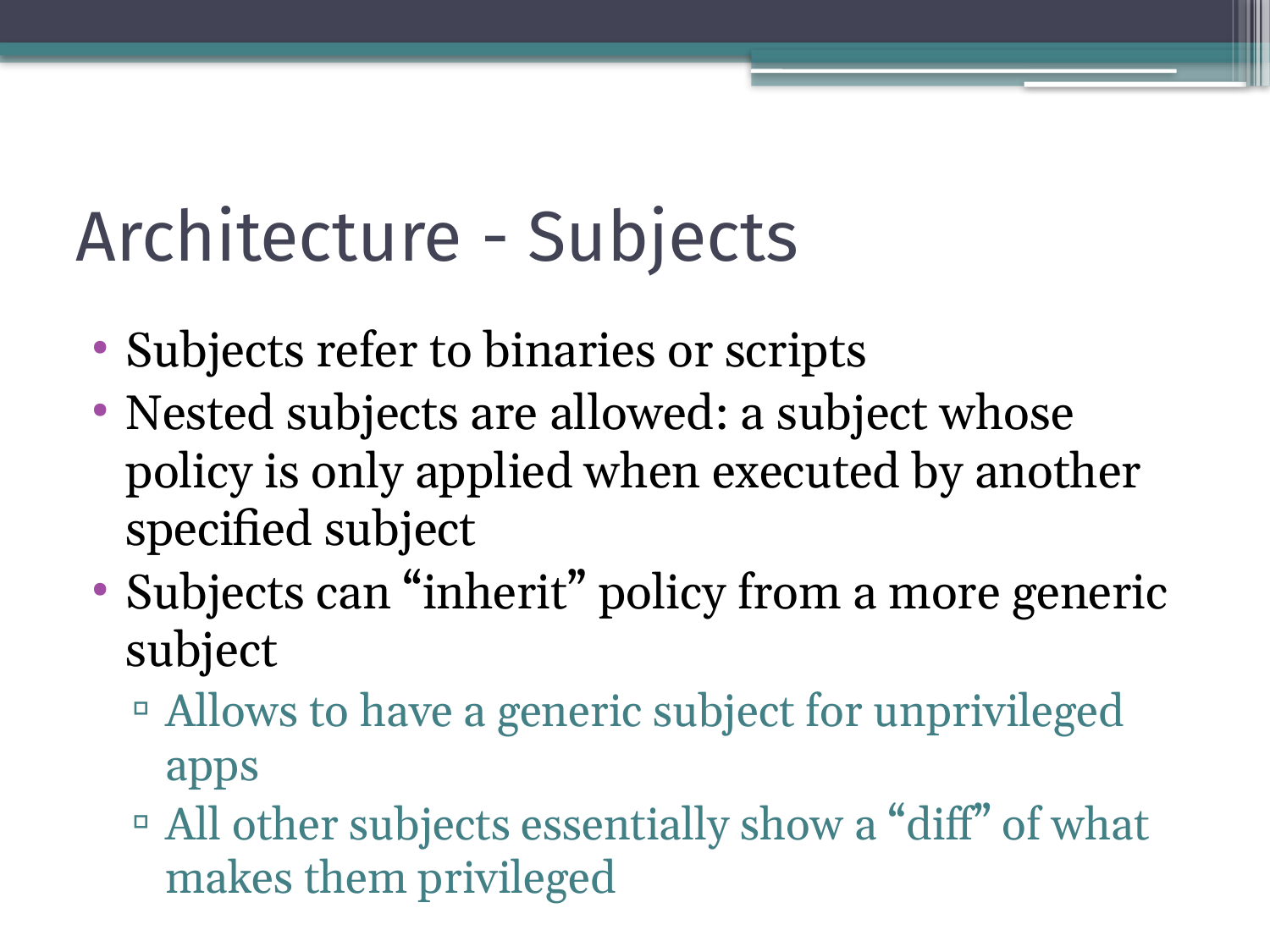

# Architecture - Subjects
Subjects refer to binaries or scripts
Nested subjects are allowed: a subject whose policy is only applied when executed by another specified subject
Subjects can “inherit” policy from a more generic subject
Allows to have a generic subject for unprivileged apps
All other subjects essentially show a “diff” of what makes them privileged